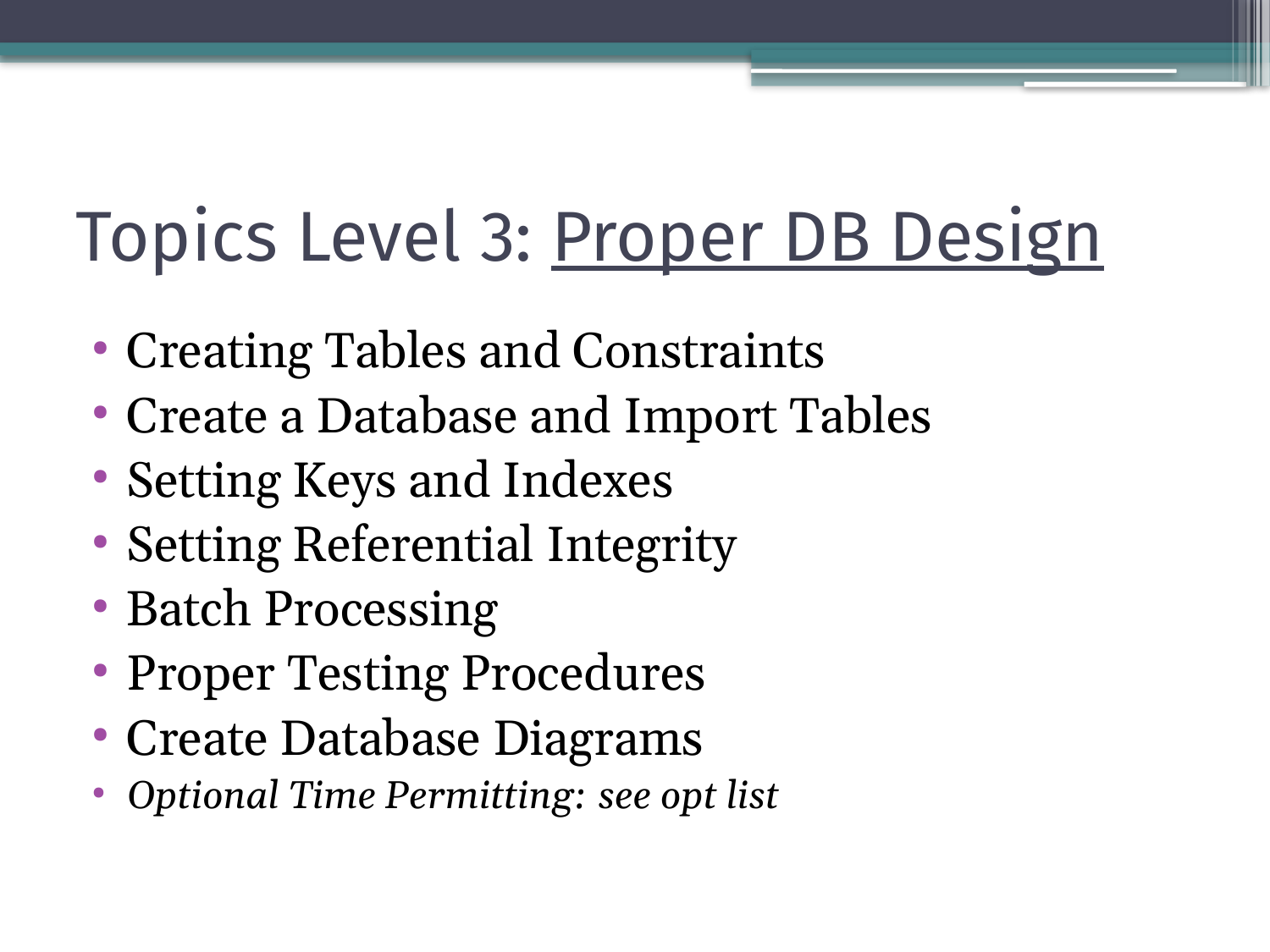

# Topics Level 3: Proper DB Design
Creating Tables and Constraints
Create a Database and Import Tables
Setting Keys and Indexes
Setting Referential Integrity
Batch Processing
Proper Testing Procedures
Create Database Diagrams
Optional Time Permitting: see opt list